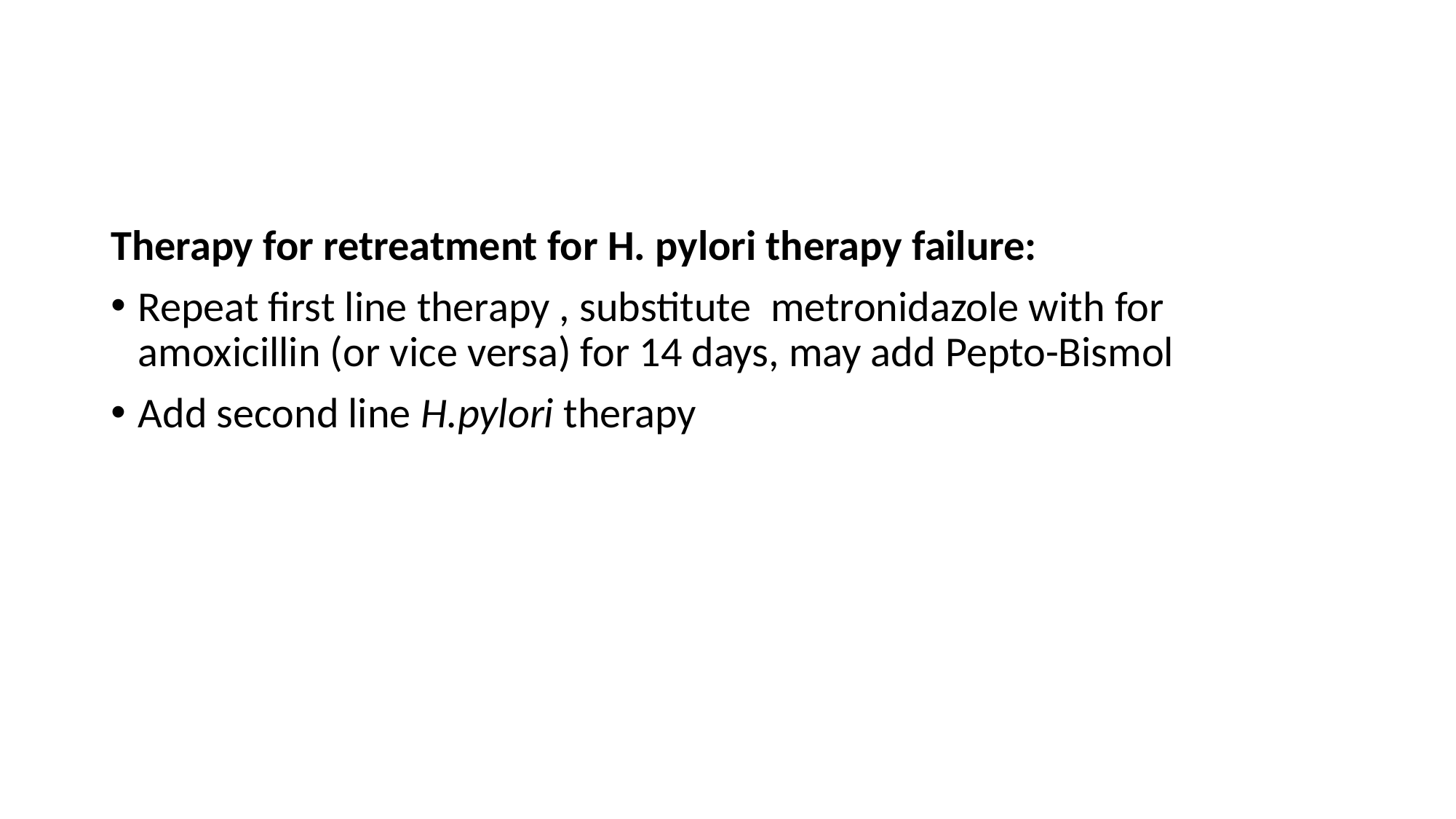

#
Therapy for retreatment for H. pylori therapy failure:
Repeat first line therapy , substitute  metronidazole with for amoxicillin (or vice versa) for 14 days, may add Pepto-Bismol
Add second line H.pylori therapy